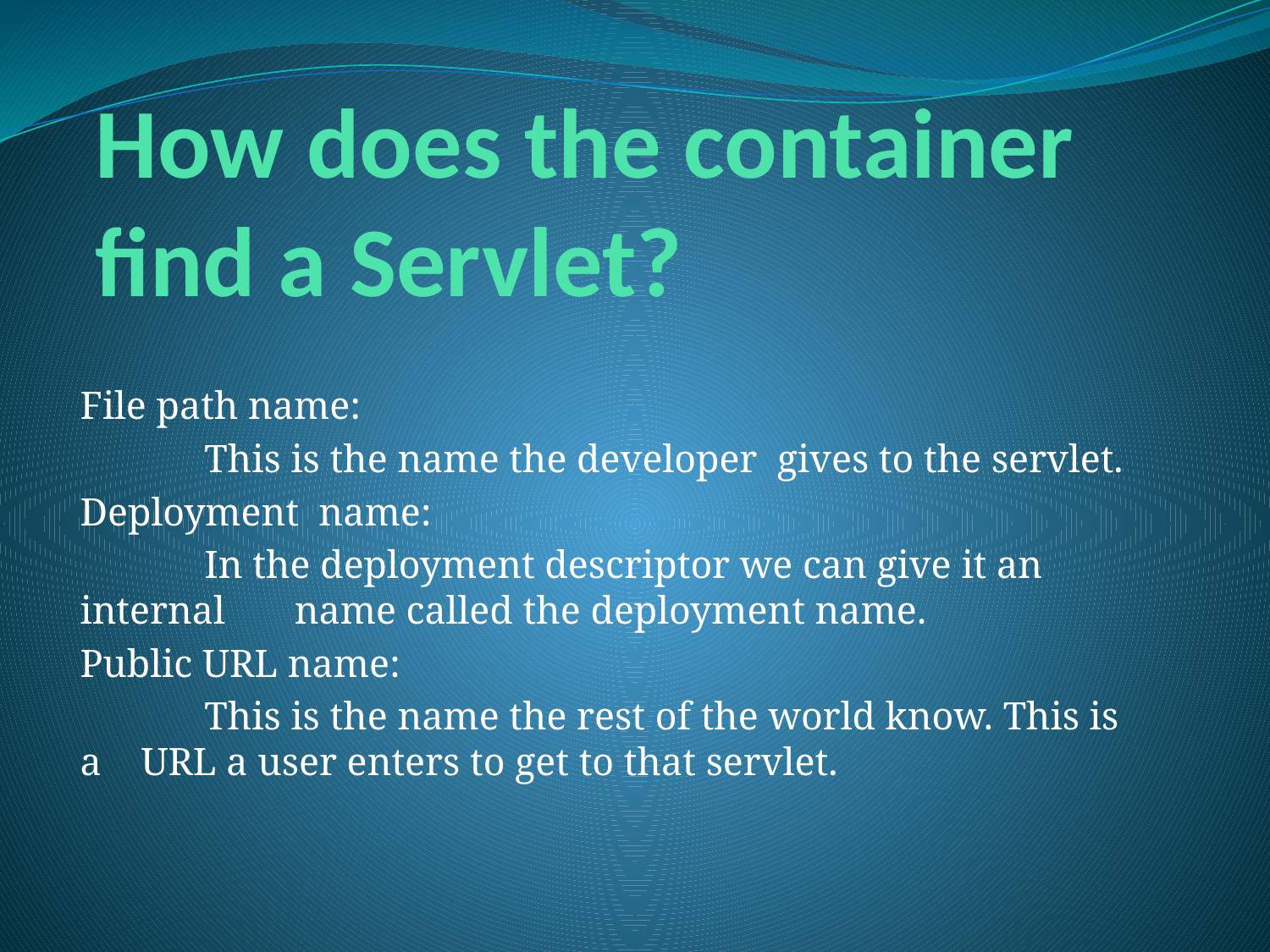

# How does the container find a Servlet?
File path name:
	This is the name the developer  gives to the servlet.
Deployment  name:
	In the deployment descriptor we can give it an internal       name called the deployment name.
Public URL name:
	This is the name the rest of the world know. This is a    URL a user enters to get to that servlet.